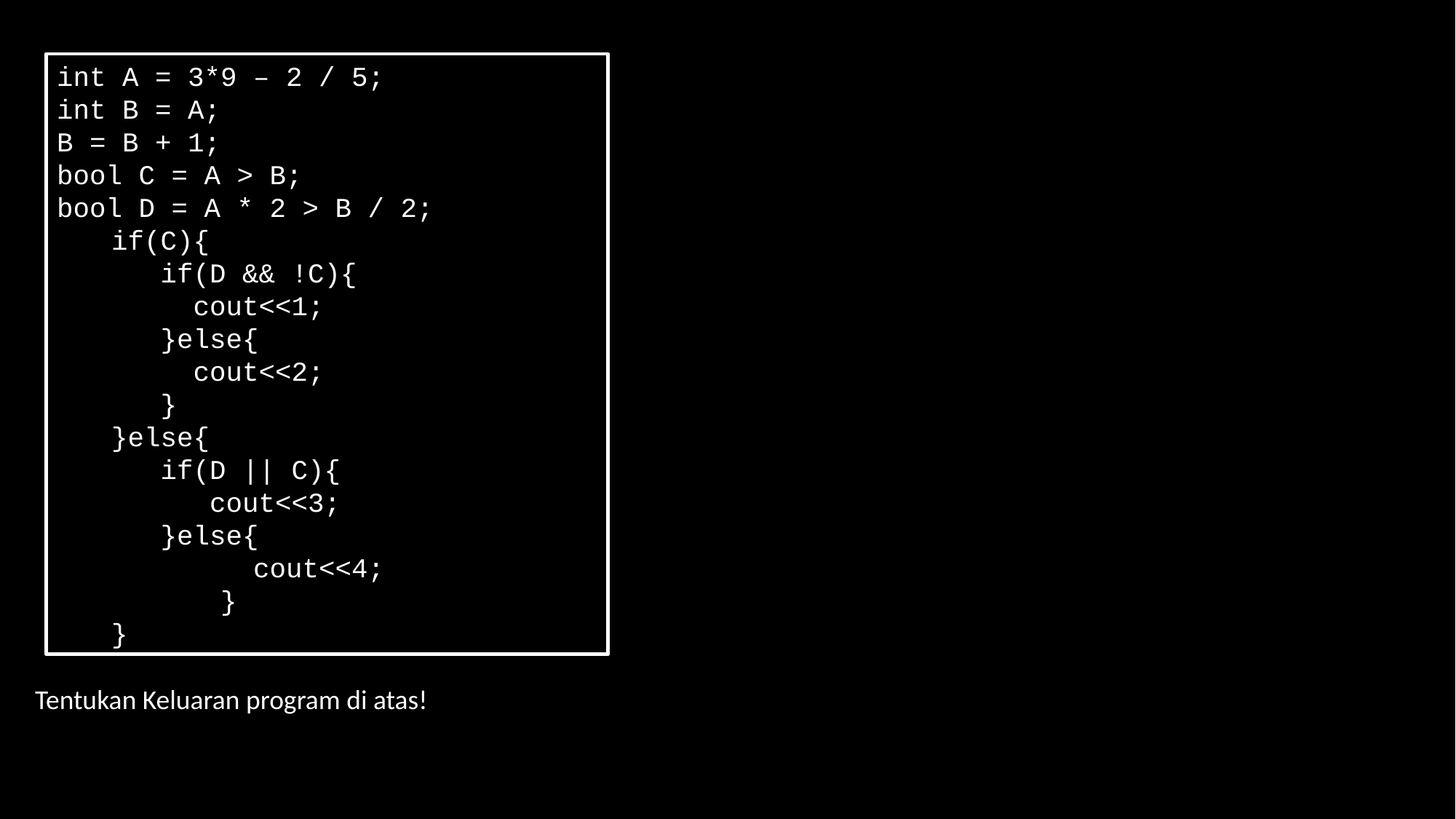

int A = 3*9 – 2 / 5;
int B = A;
B = B + 1;
bool C = A > B;
bool D = A * 2 > B / 2;
if(C){
   if(D && !C){
     cout<<1;
   }else{
     cout<<2;
   }
}else{
   if(D || C){
      cout<<3;
   }else{
	  cout<<4;
	}
}
Tentukan Keluaran program di atas!